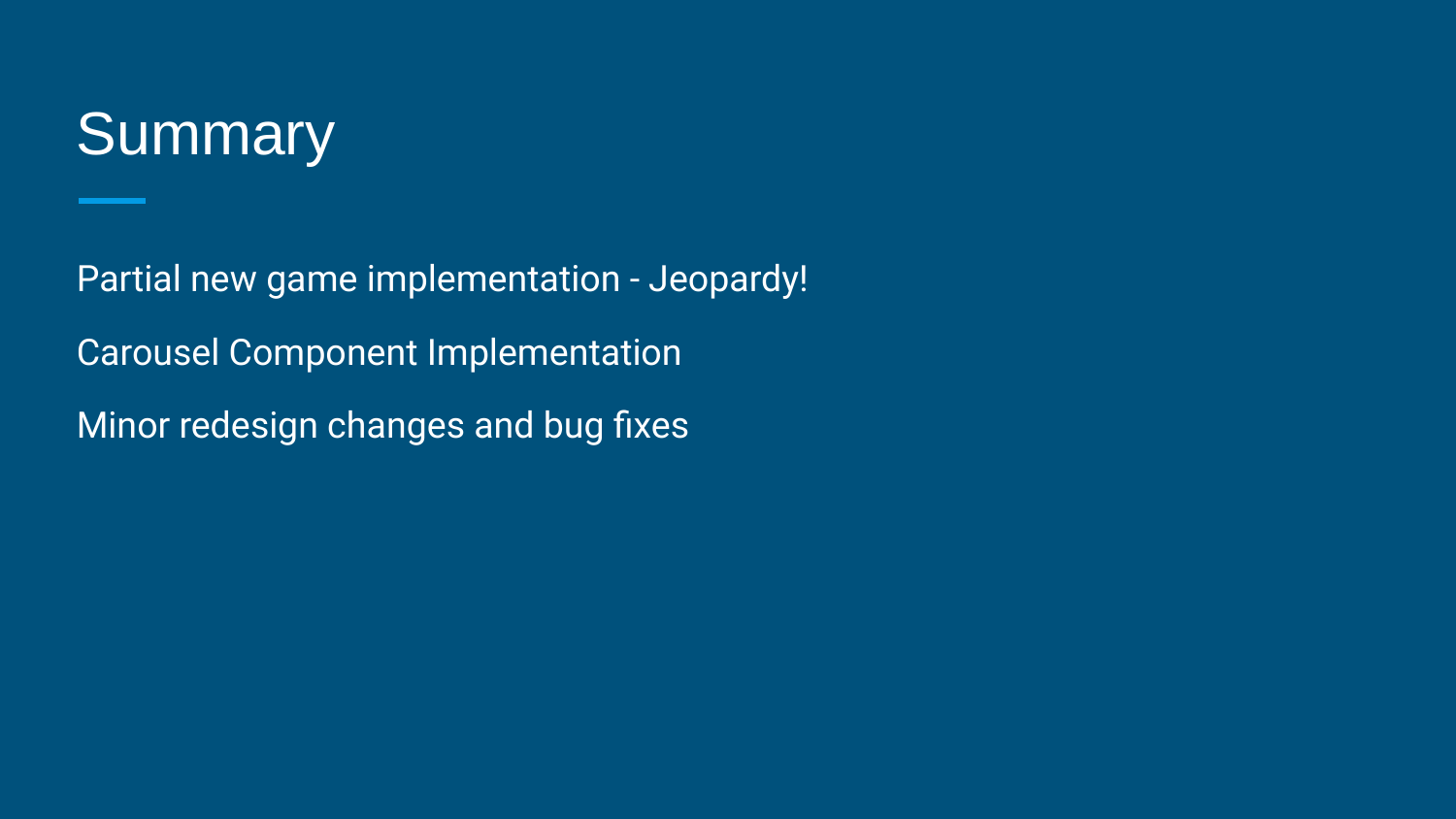

# Summary
Partial new game implementation - Jeopardy!
Carousel Component Implementation
Minor redesign changes and bug fixes